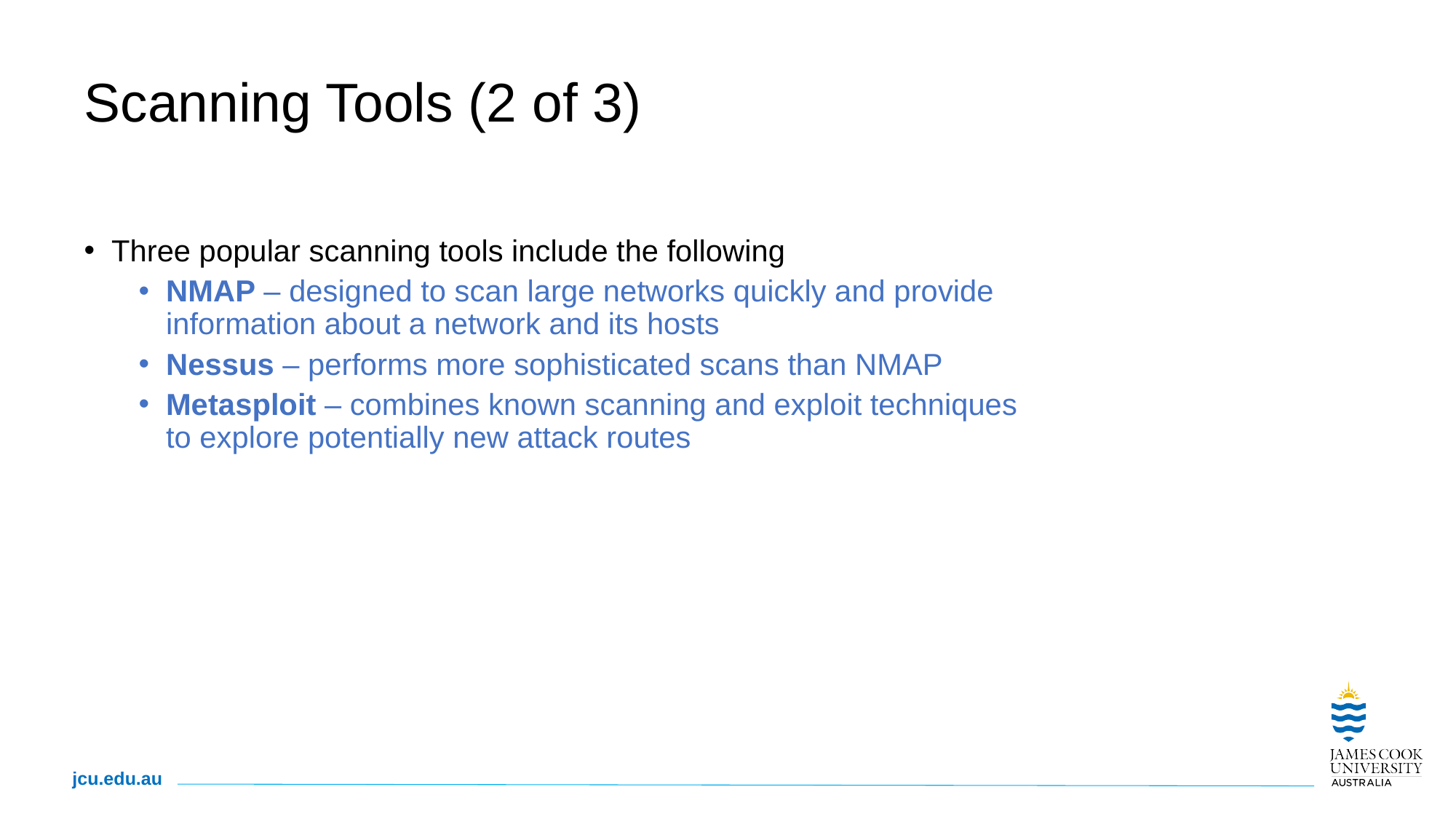

# Scanning Tools (2 of 3)
Three popular scanning tools include the following
NMAP – designed to scan large networks quickly and provide information about a network and its hosts
Nessus – performs more sophisticated scans than NMAP
Metasploit – combines known scanning and exploit techniques to explore potentially new attack routes